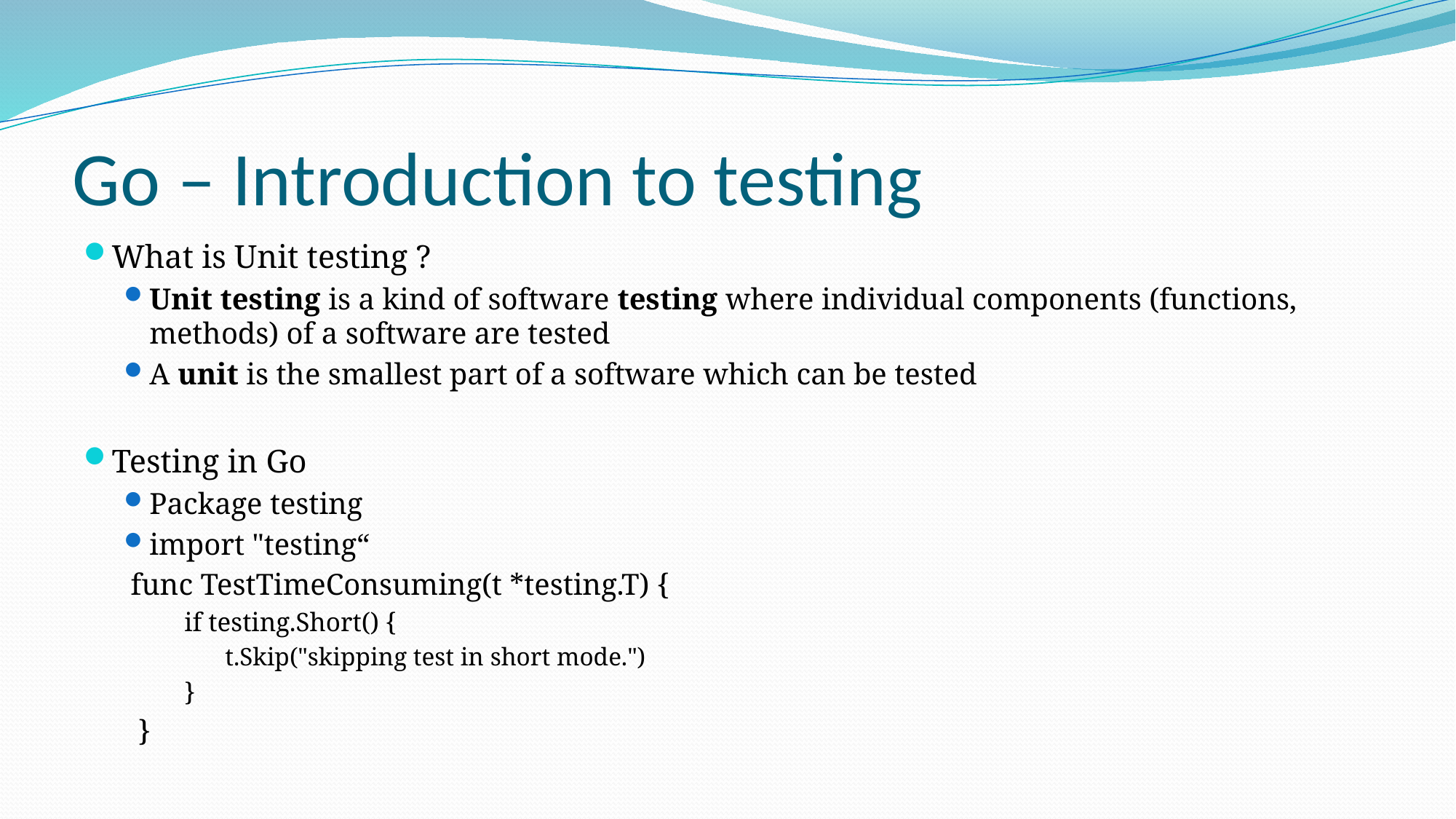

# Go – Introduction to testing
What is Unit testing ?
Unit testing is a kind of software testing where individual components (functions, methods) of a software are tested
A unit is the smallest part of a software which can be tested

Testing in Go
Package testing
import "testing“
func TestTimeConsuming(t *testing.T) {
 if testing.Short() {
t.Skip("skipping test in short mode.")
 }
 }